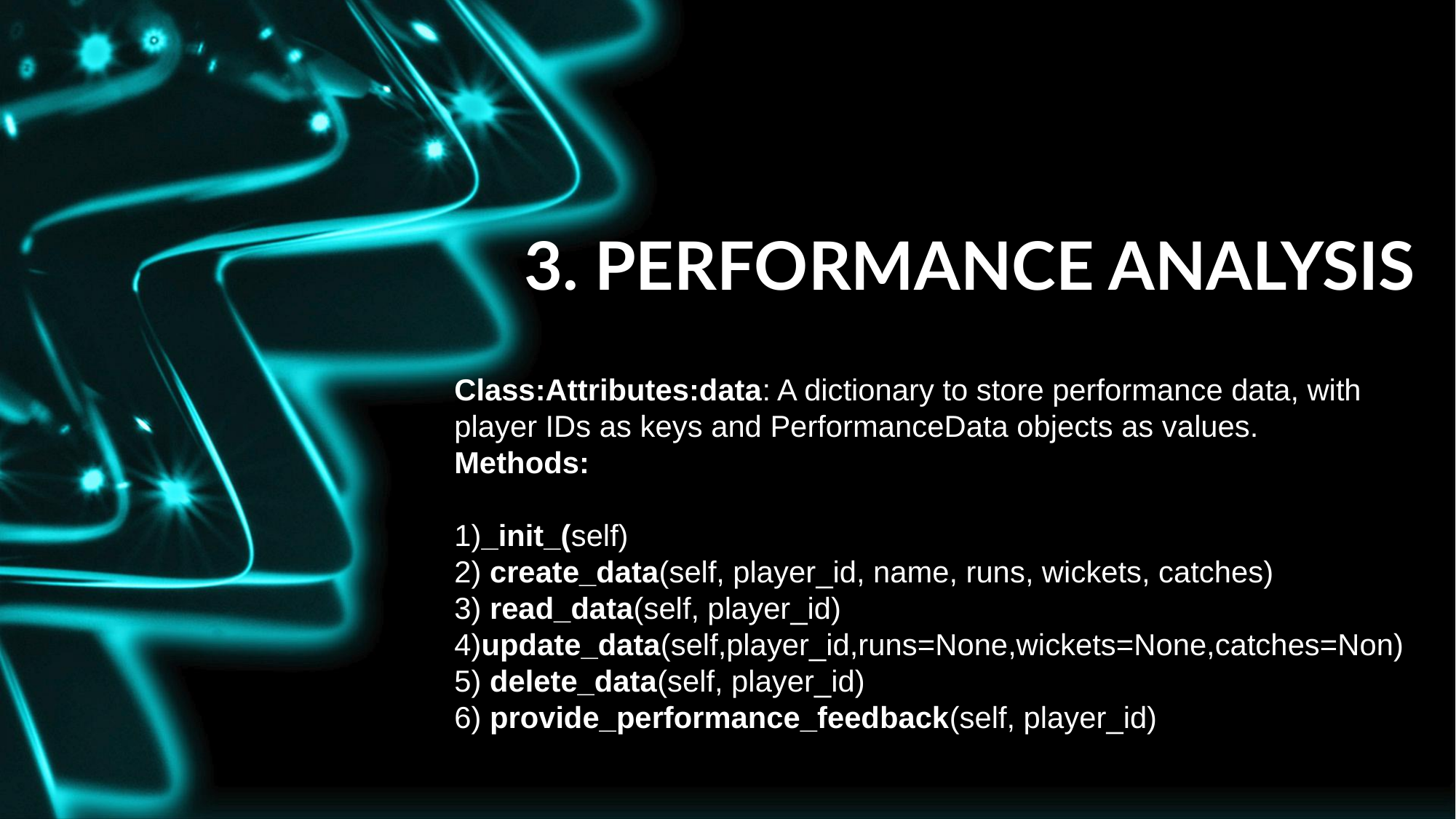

# 3. PERFORMANCE ANALYSIS
Class:Attributes:data: A dictionary to store performance data, with player IDs as keys and PerformanceData objects as values.
Methods:

1)_init_(self)
2) create_data(self, player_id, name, runs, wickets, catches)
3) read_data(self, player_id)
4)update_data(self,player_id,runs=None,wickets=None,catches=Non)
5) delete_data(self, player_id)
6) provide_performance_feedback(self, player_id)